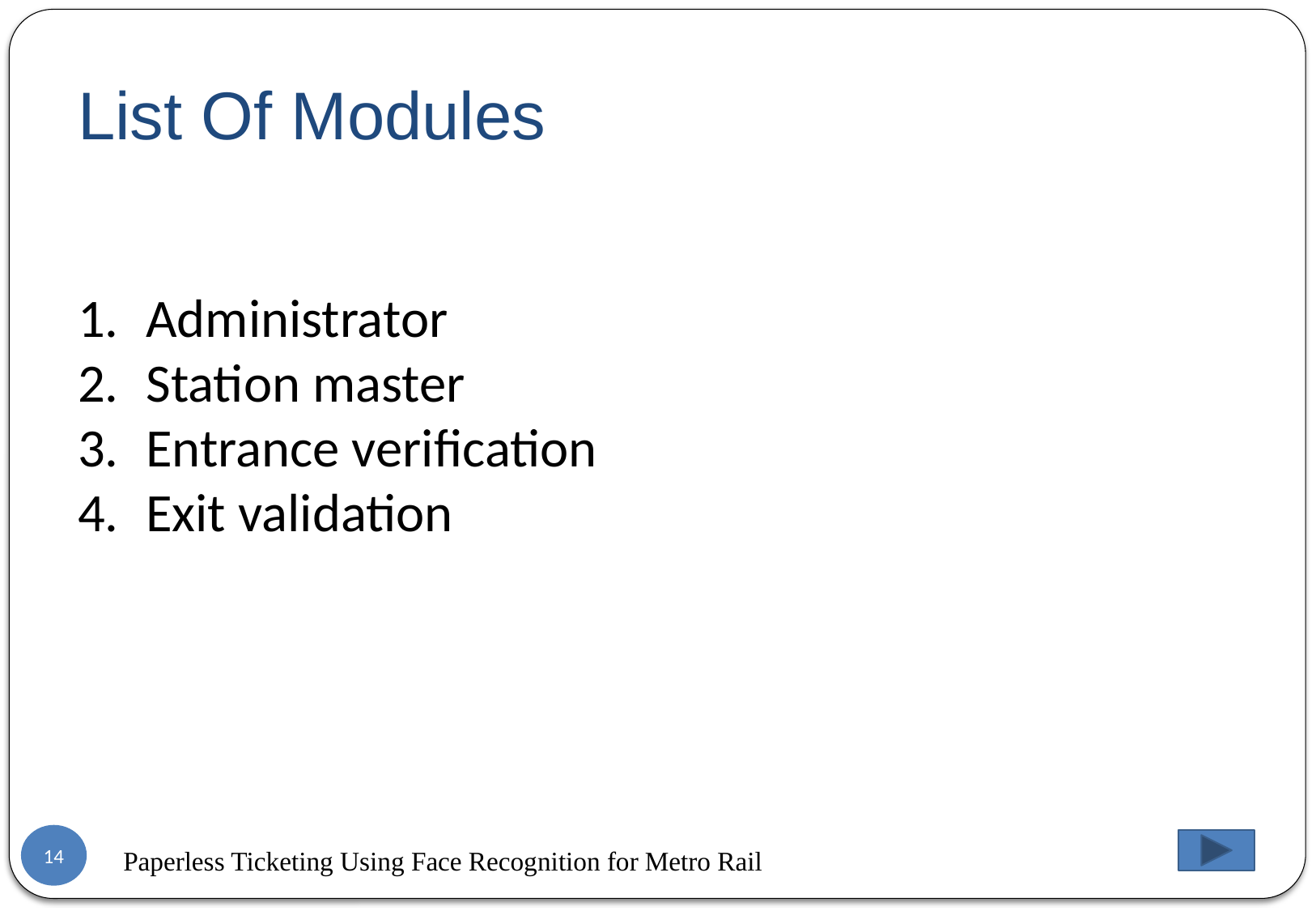

List Of Modules

Administrator
Station master
Entrance verification
Exit validation
14
Paperless Ticketing Using Face Recognition for Metro Rail